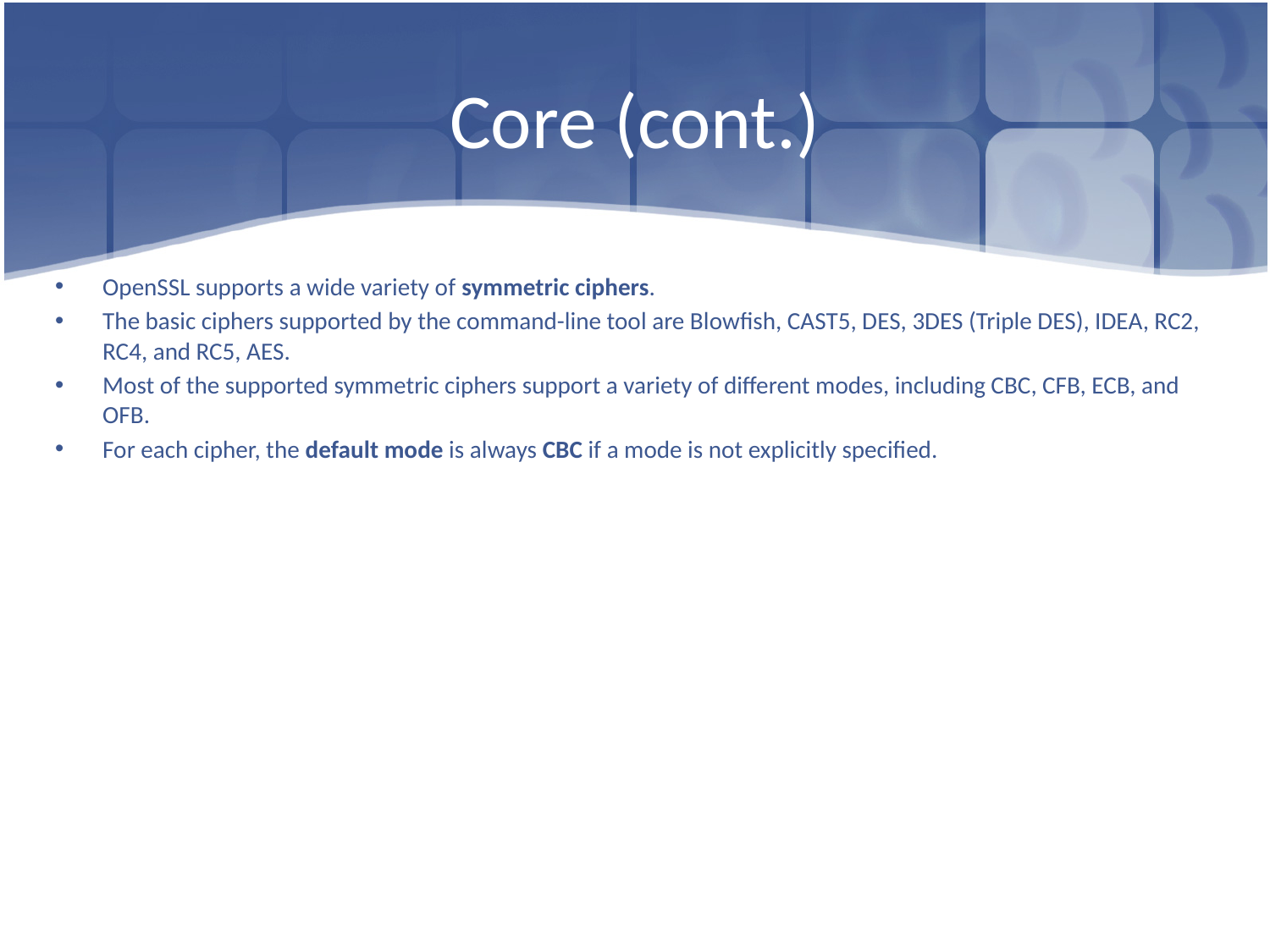

# Core (cont.)
OpenSSL supports a wide variety of symmetric ciphers.
The basic ciphers supported by the command-line tool are Blowfish, CAST5, DES, 3DES (Triple DES), IDEA, RC2, RC4, and RC5, AES.
Most of the supported symmetric ciphers support a variety of different modes, including CBC, CFB, ECB, and OFB.
For each cipher, the default mode is always CBC if a mode is not explicitly specified.